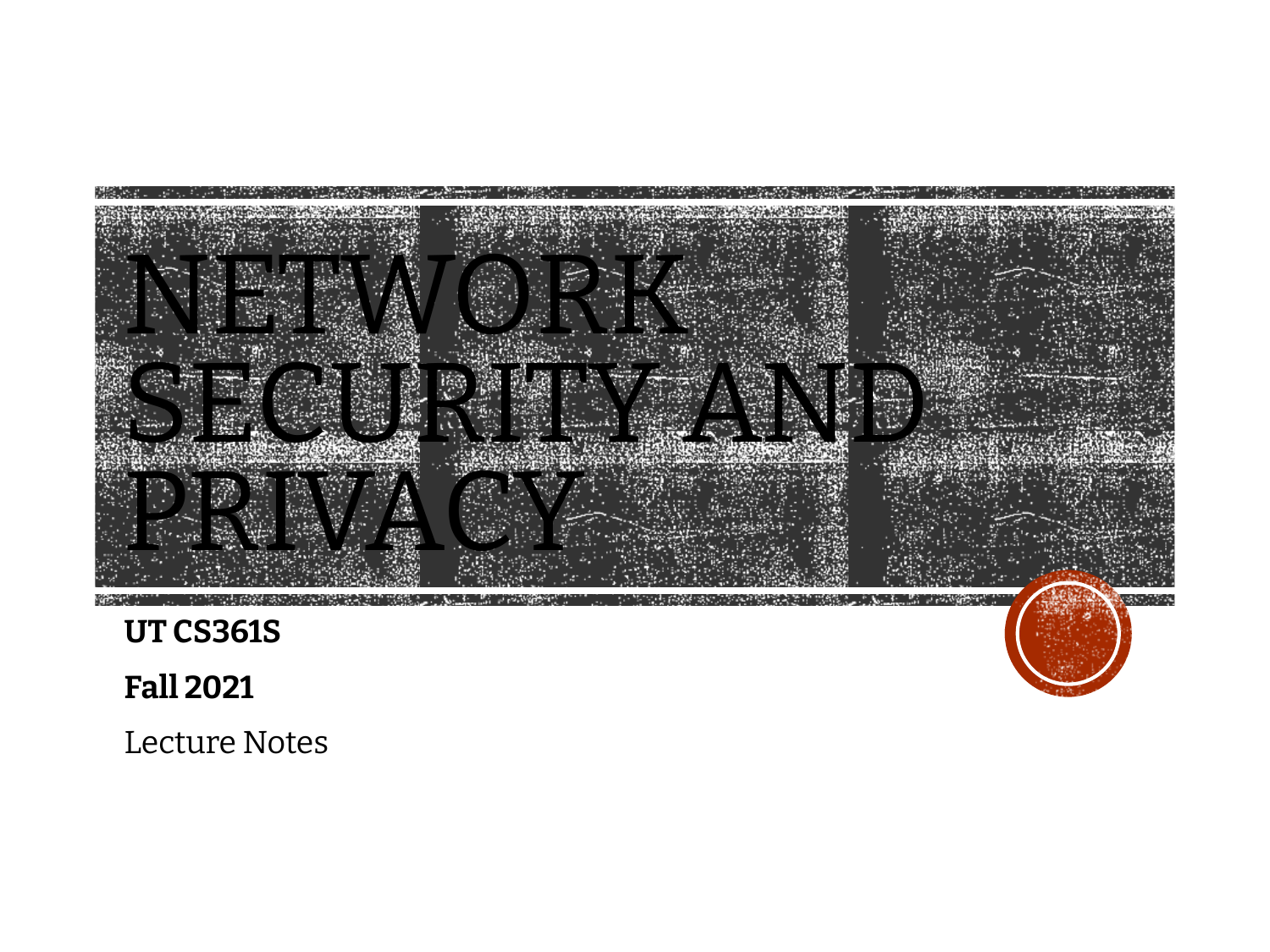

# Network Security and Privacy
UT CS361S
Fall 2021
Lecture Notes